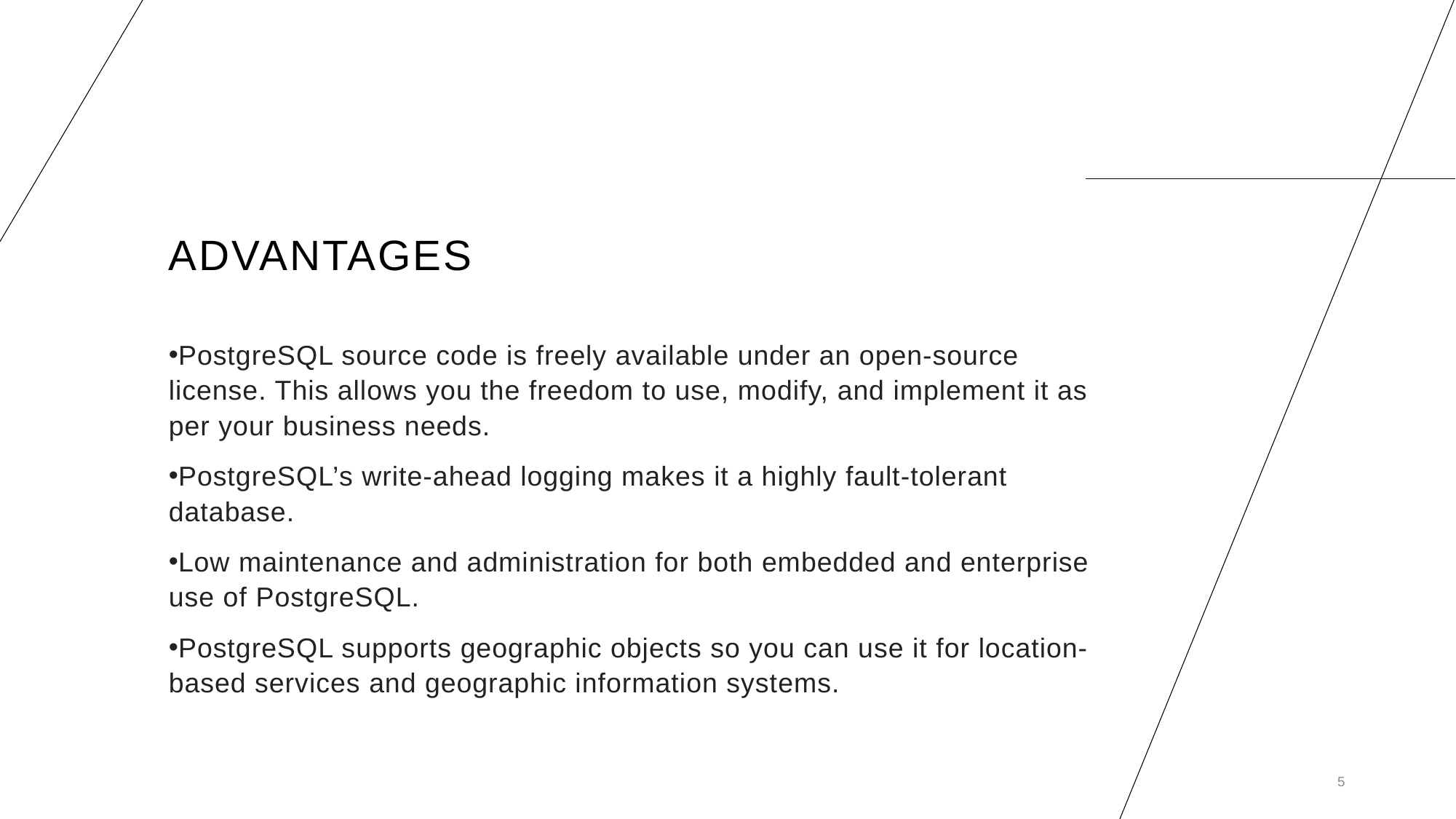

# Advantages
PostgreSQL source code is freely available under an open-source license. This allows you the freedom to use, modify, and implement it as per your business needs.​
PostgreSQL’s write-ahead logging makes it a highly fault-tolerant database.​
Low maintenance and administration for both embedded and enterprise use of PostgreSQL.​
PostgreSQL supports geographic objects so you can use it for location-based services and geographic information systems.​

5